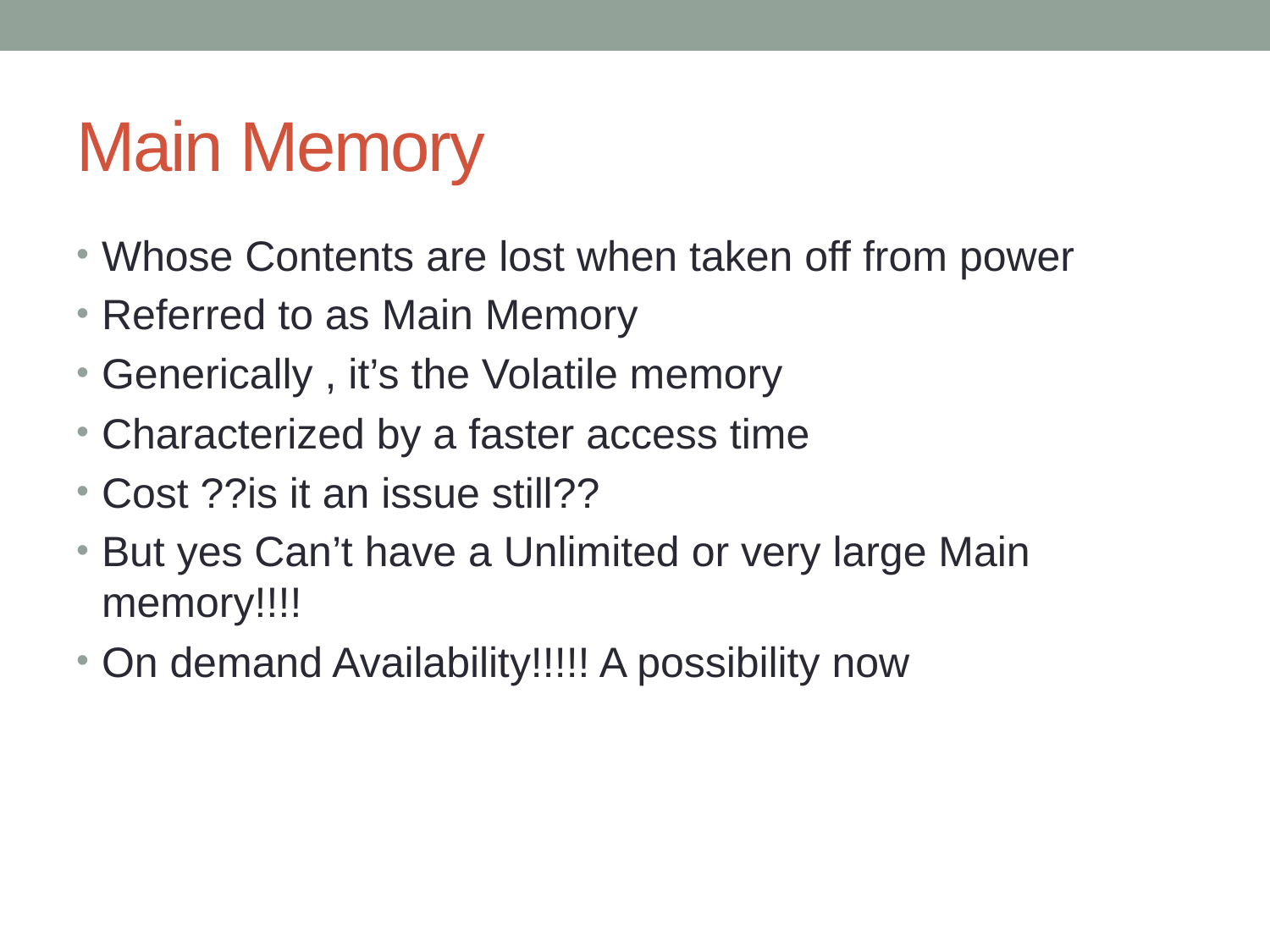

# Main Memory
Whose Contents are lost when taken off from power
Referred to as Main Memory
Generically , it’s the Volatile memory
Characterized by a faster access time
Cost ??is it an issue still??
But yes Can’t have a Unlimited or very large Main memory!!!!
On demand Availability!!!!! A possibility now